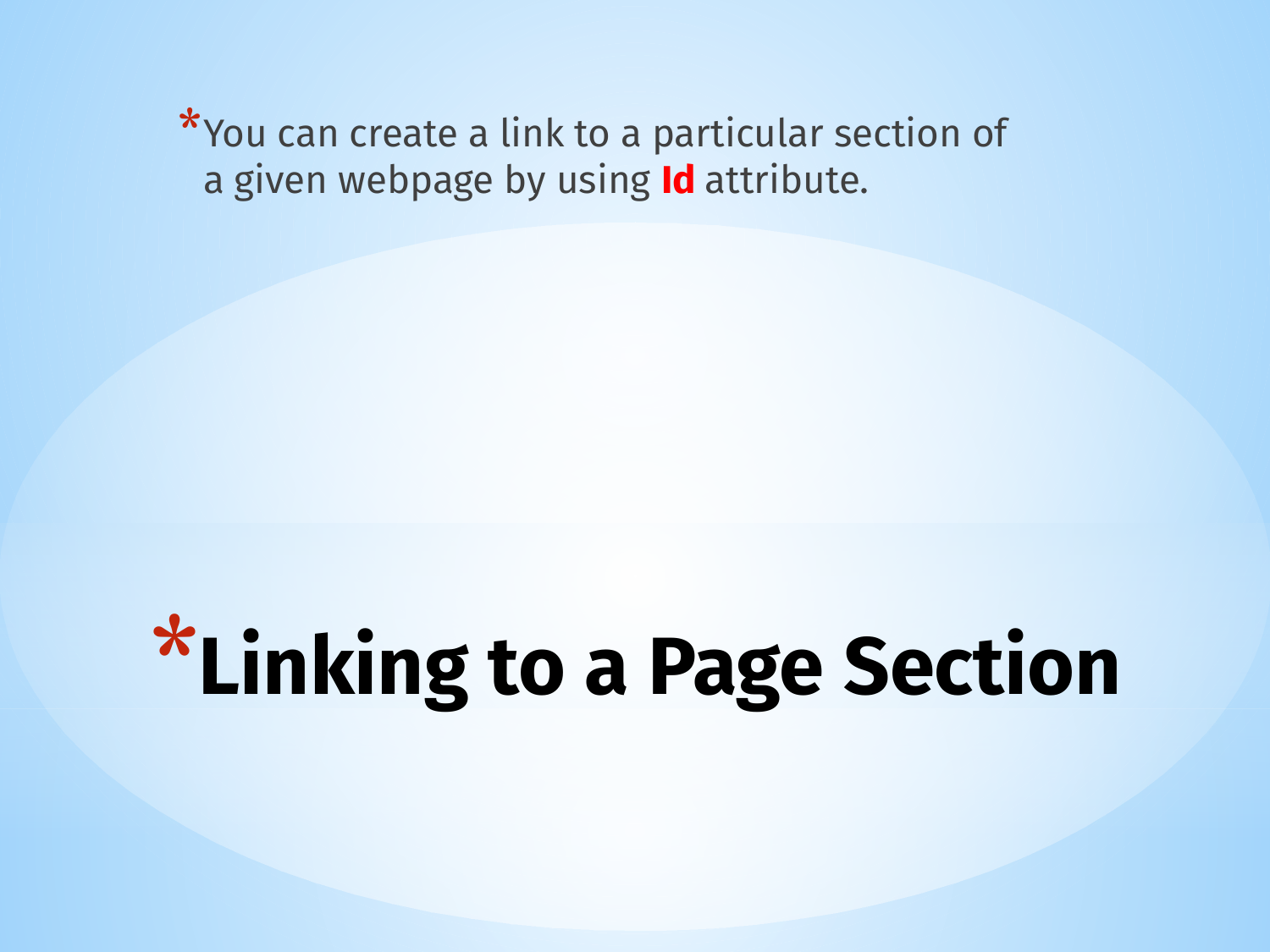

You can create a link to a particular section of a given webpage by using Id attribute.
# Linking to a Page Section